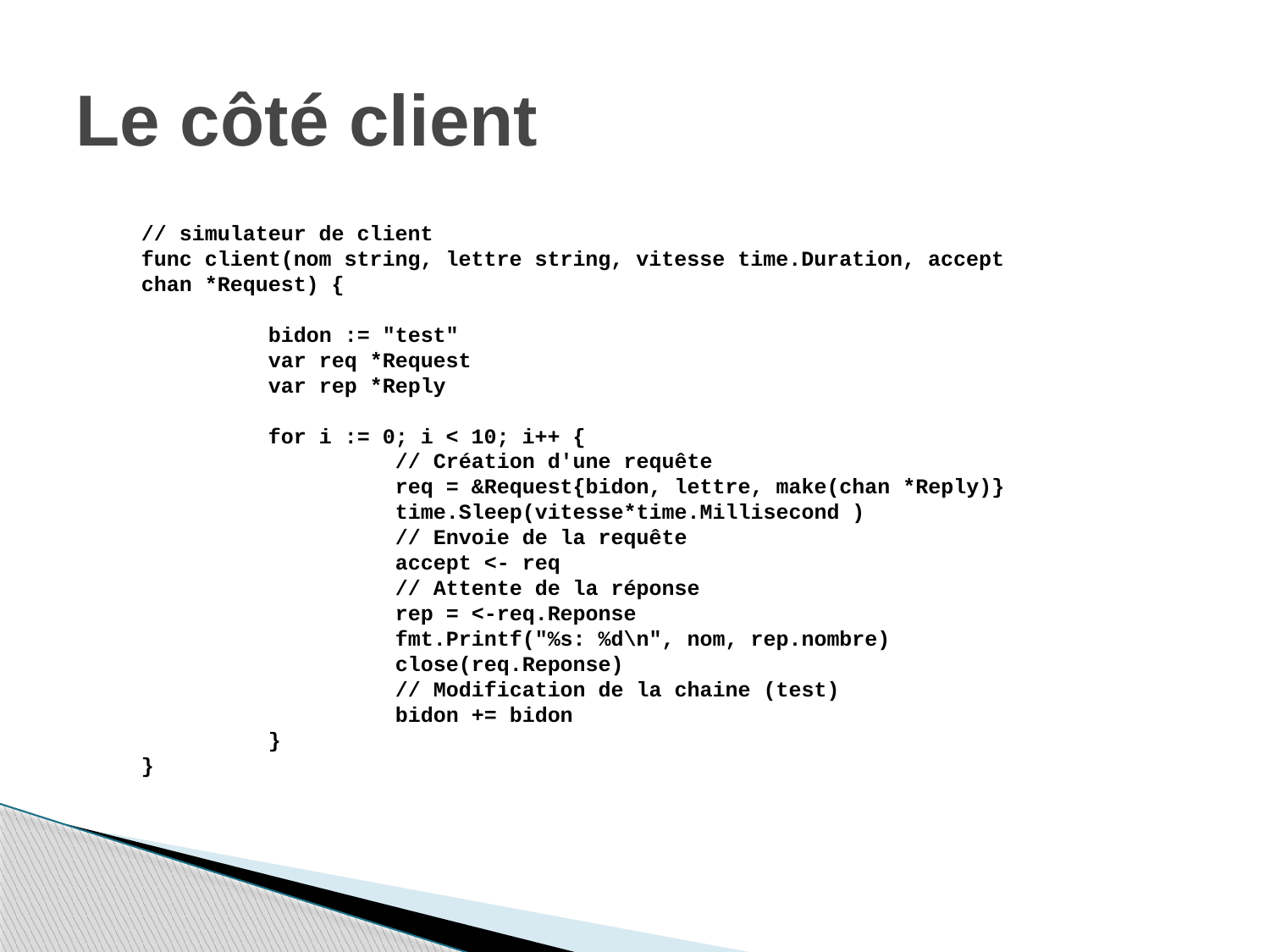

# Le côté client
// simulateur de client
func client(nom string, lettre string, vitesse time.Duration, accept chan *Request) {

	bidon := "test"
	var req *Request
	var rep *Reply

	for i := 0; i < 10; i++ {
		// Création d'une requête
		req = &Request{bidon, lettre, make(chan *Reply)}
		time.Sleep(vitesse*time.Millisecond )
		// Envoie de la requête
		accept <- req
		// Attente de la réponse
		rep = <-req.Reponse
		fmt.Printf("%s: %d\n", nom, rep.nombre)
		close(req.Reponse)
		// Modification de la chaine (test)
		bidon += bidon
	}
}